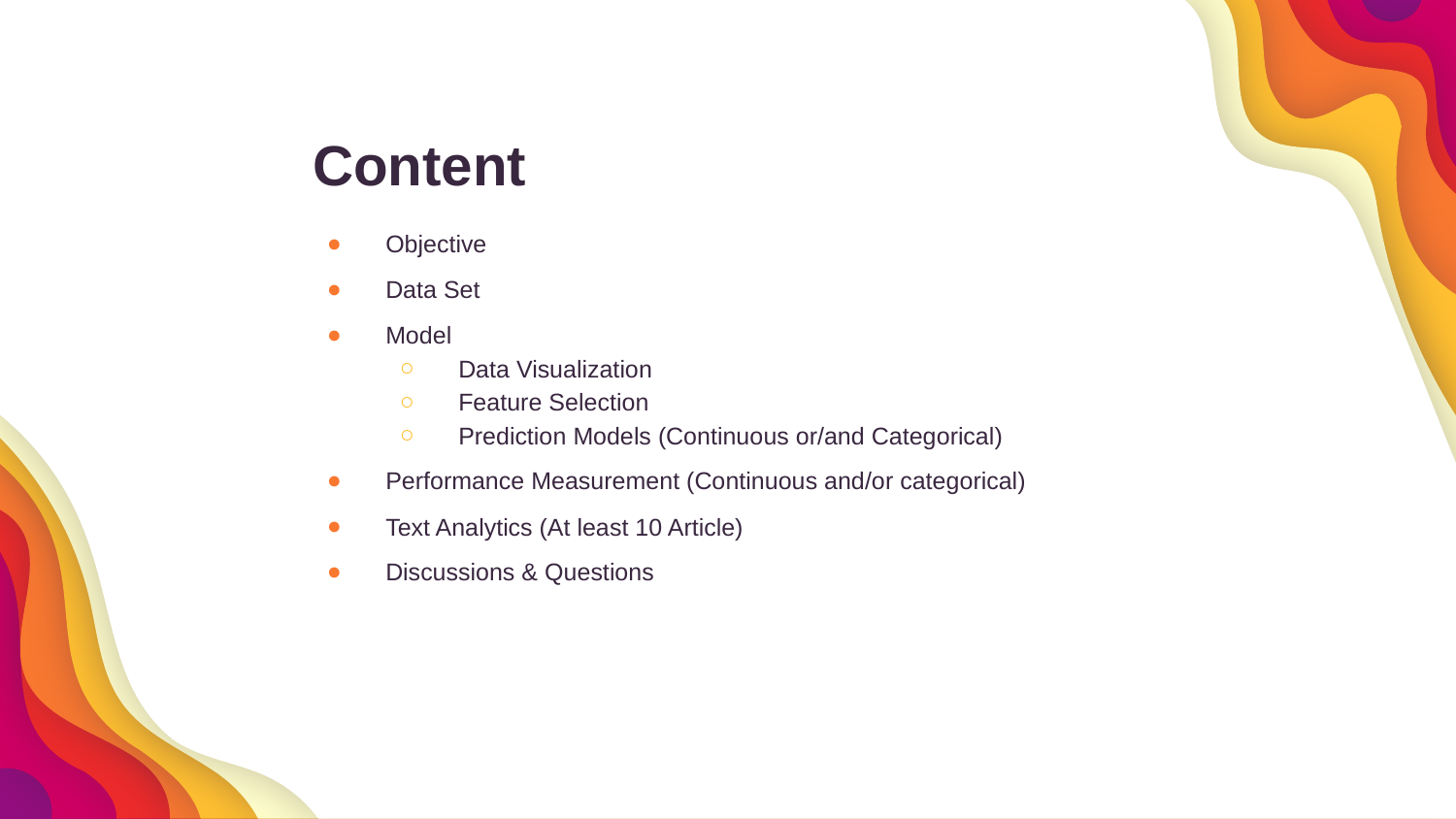

Content
Objective
Data Set
Model
Data Visualization
Feature Selection
Prediction Models (Continuous or/and Categorical)
Performance Measurement (Continuous and/or categorical)
Text Analytics (At least 10 Article)
Discussions & Questions